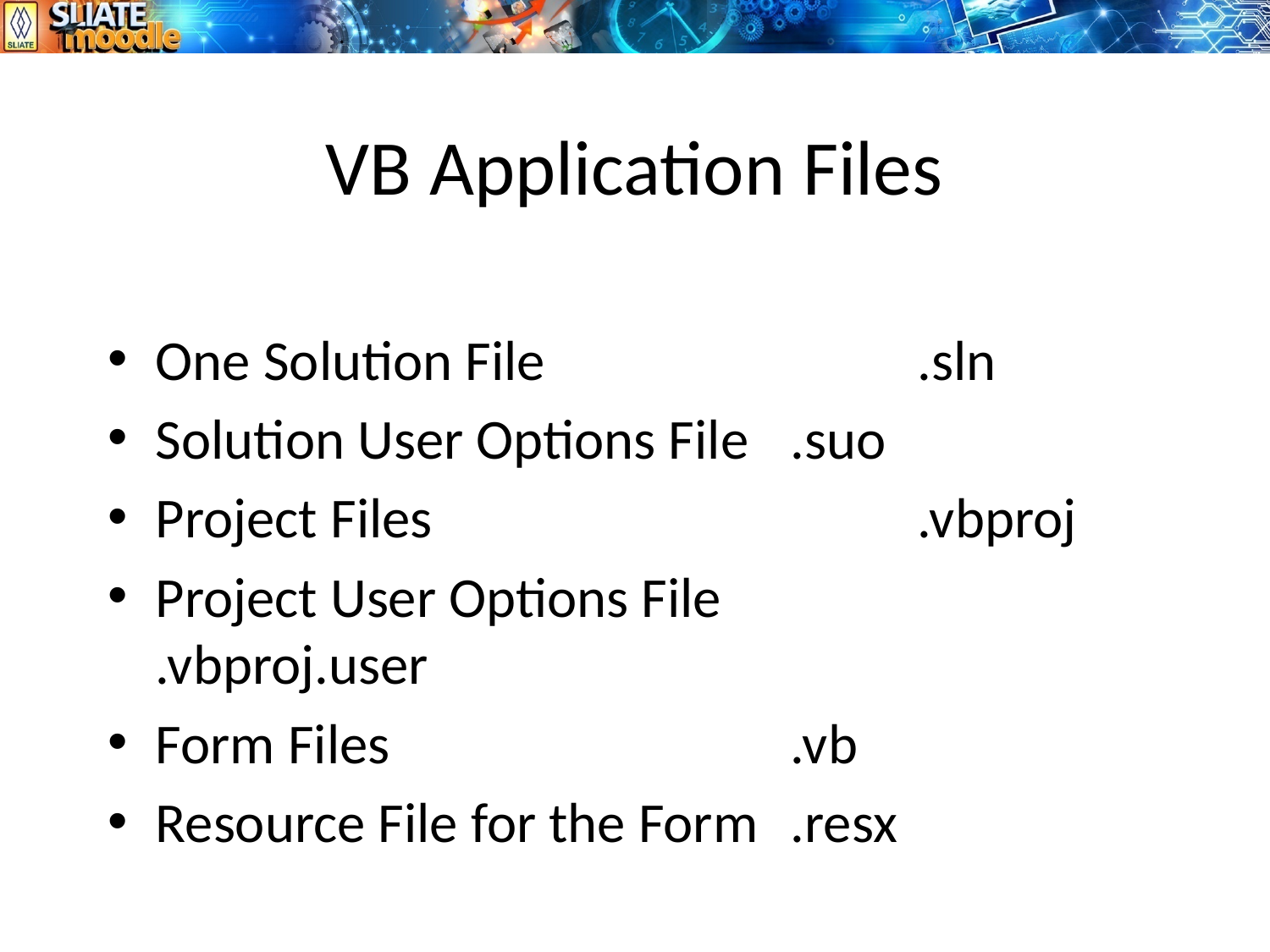

# VB Application Files
One Solution File			.sln
Solution User Options File	.suo
Project Files				.vbproj
Project User Options File		.vbproj.user
Form Files				.vb
Resource File for the Form	.resx